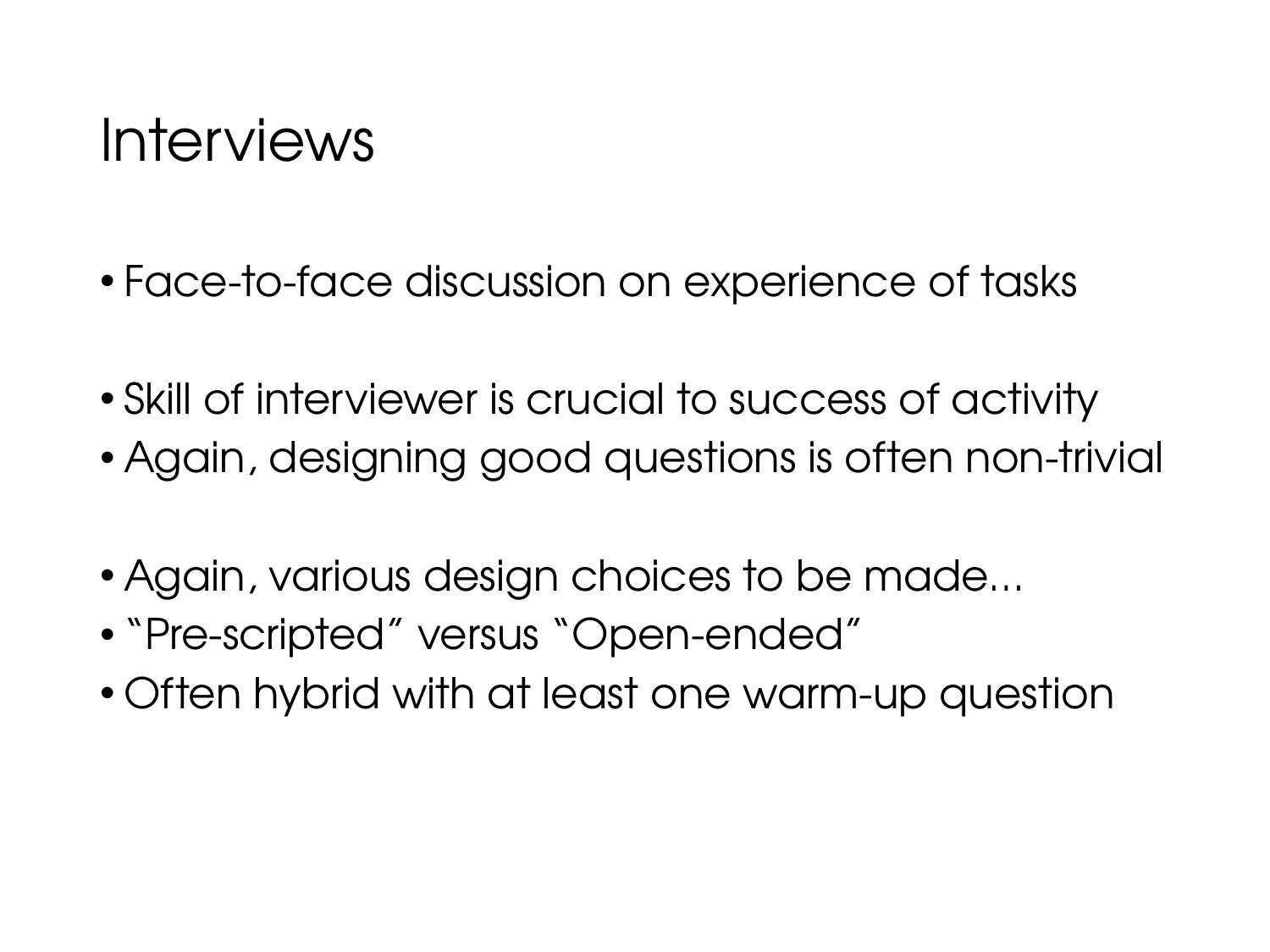

# Interviews
Face-to-face discussion on experience of tasks

Skill of interviewer is crucial to success of activity
Again, designing good questions is often non-trivial

Again, various design choices to be made…
“Pre-scripted” versus “Open-ended”
Often hybrid with at least one warm-up question